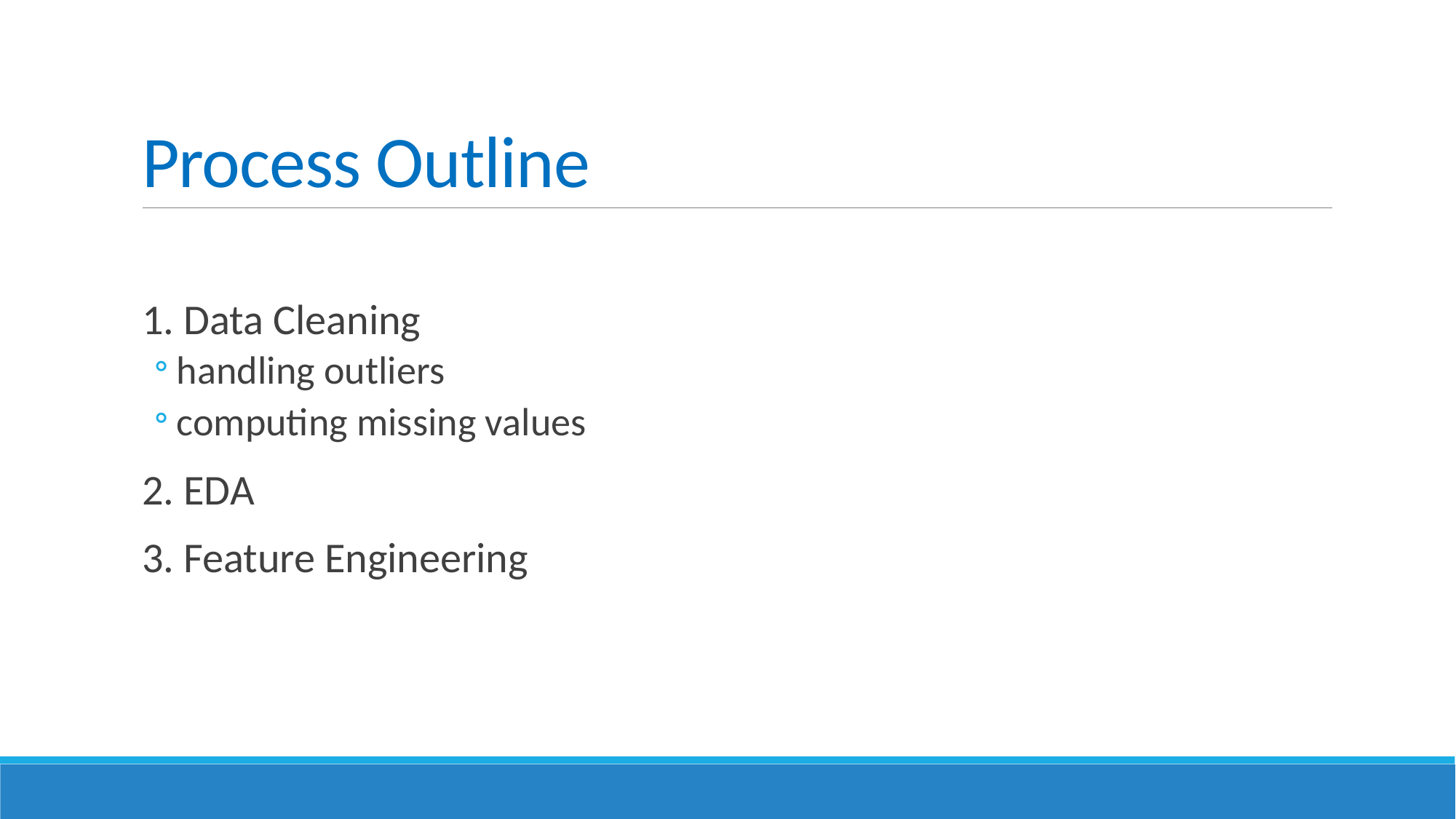

# Process Outline

1. Data Cleaning
handling outliers
computing missing values
2. EDA
3. Feature Engineering